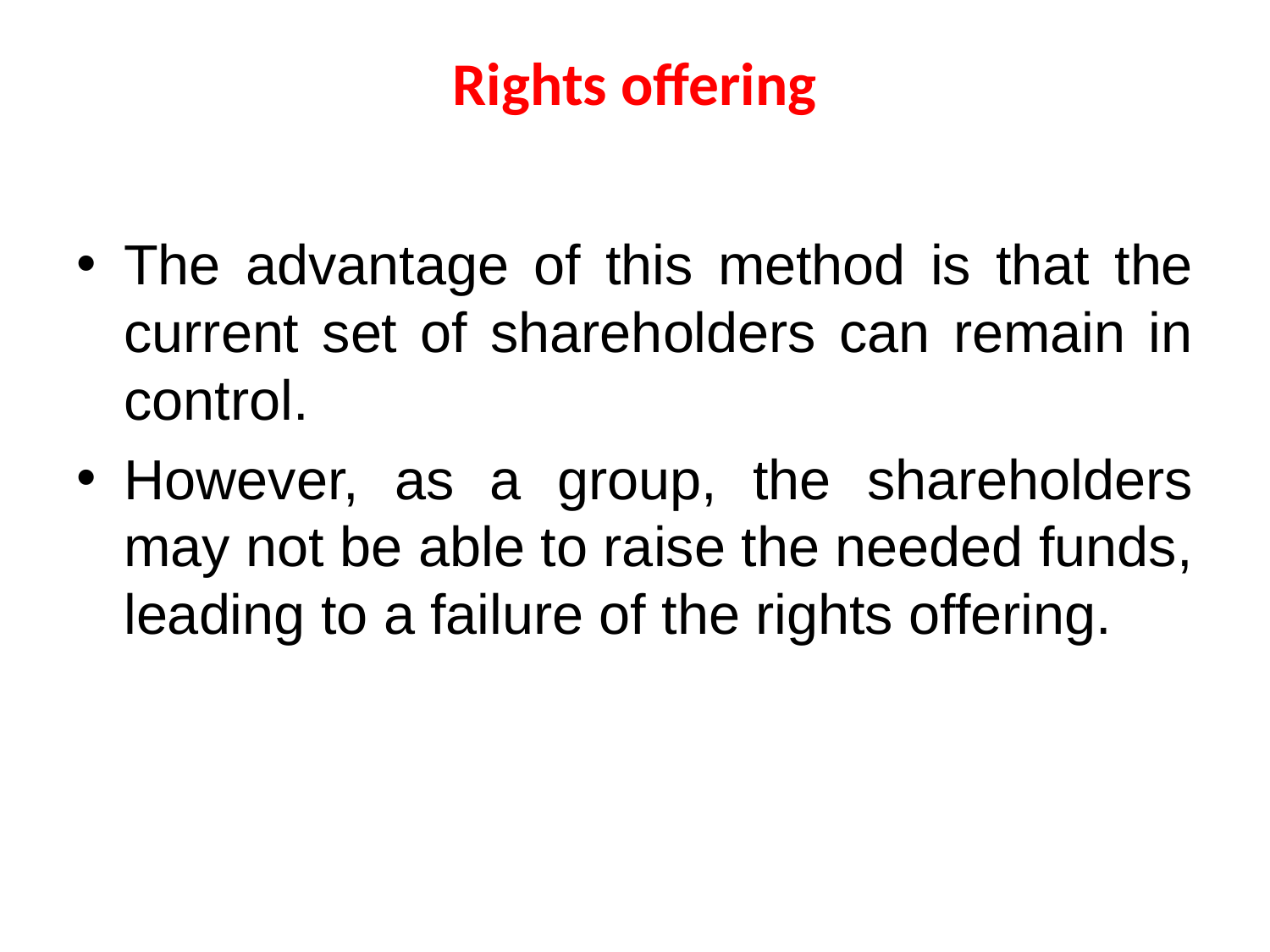

# Rights offering
The advantage of this method is that the current set of shareholders can remain in control.
However, as a group, the shareholders may not be able to raise the needed funds, leading to a failure of the rights offering.